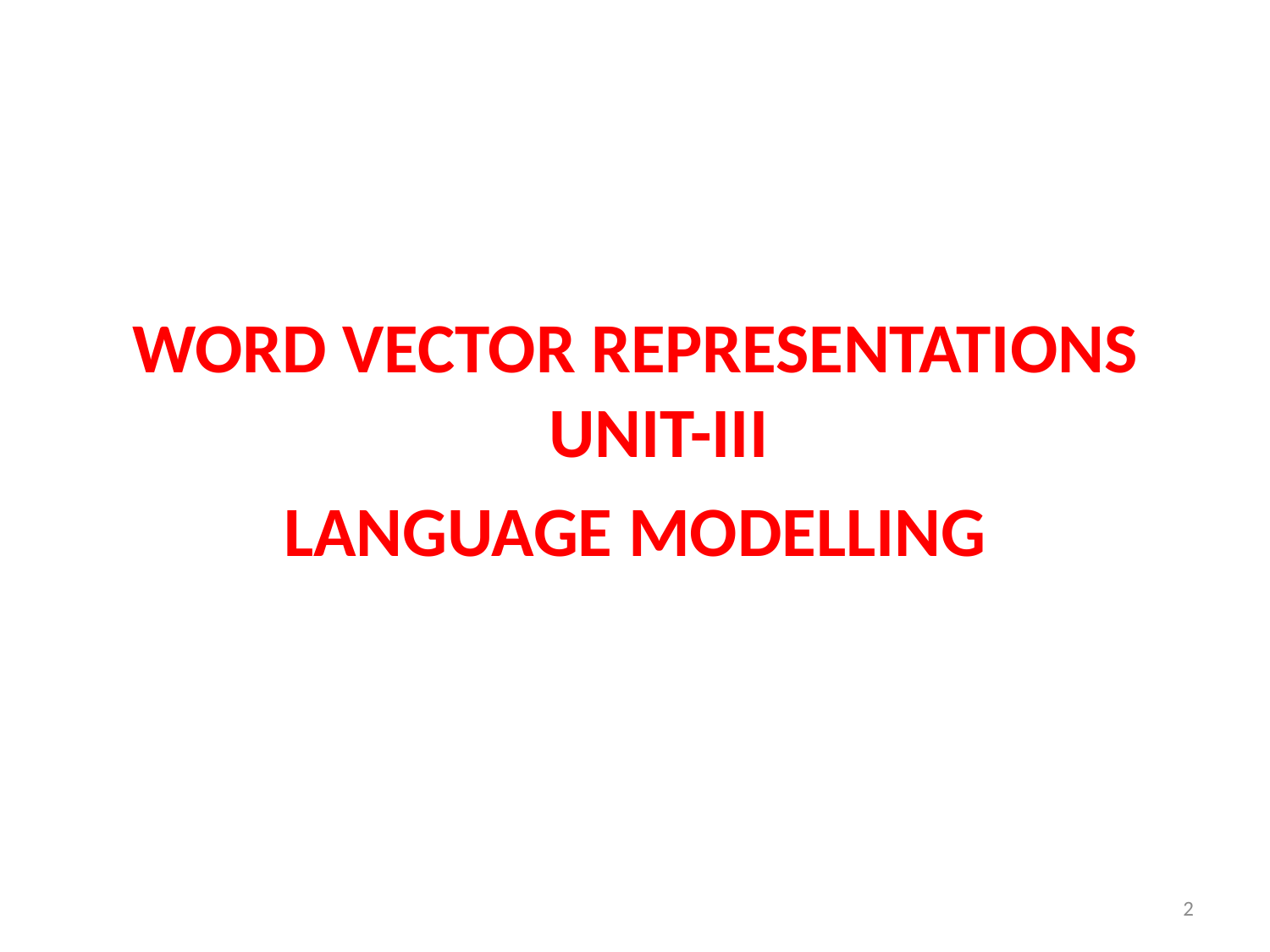

WORD VECTOR REPRESENTATIONS
UNIT-III
LANGUAGE MODELLING

2